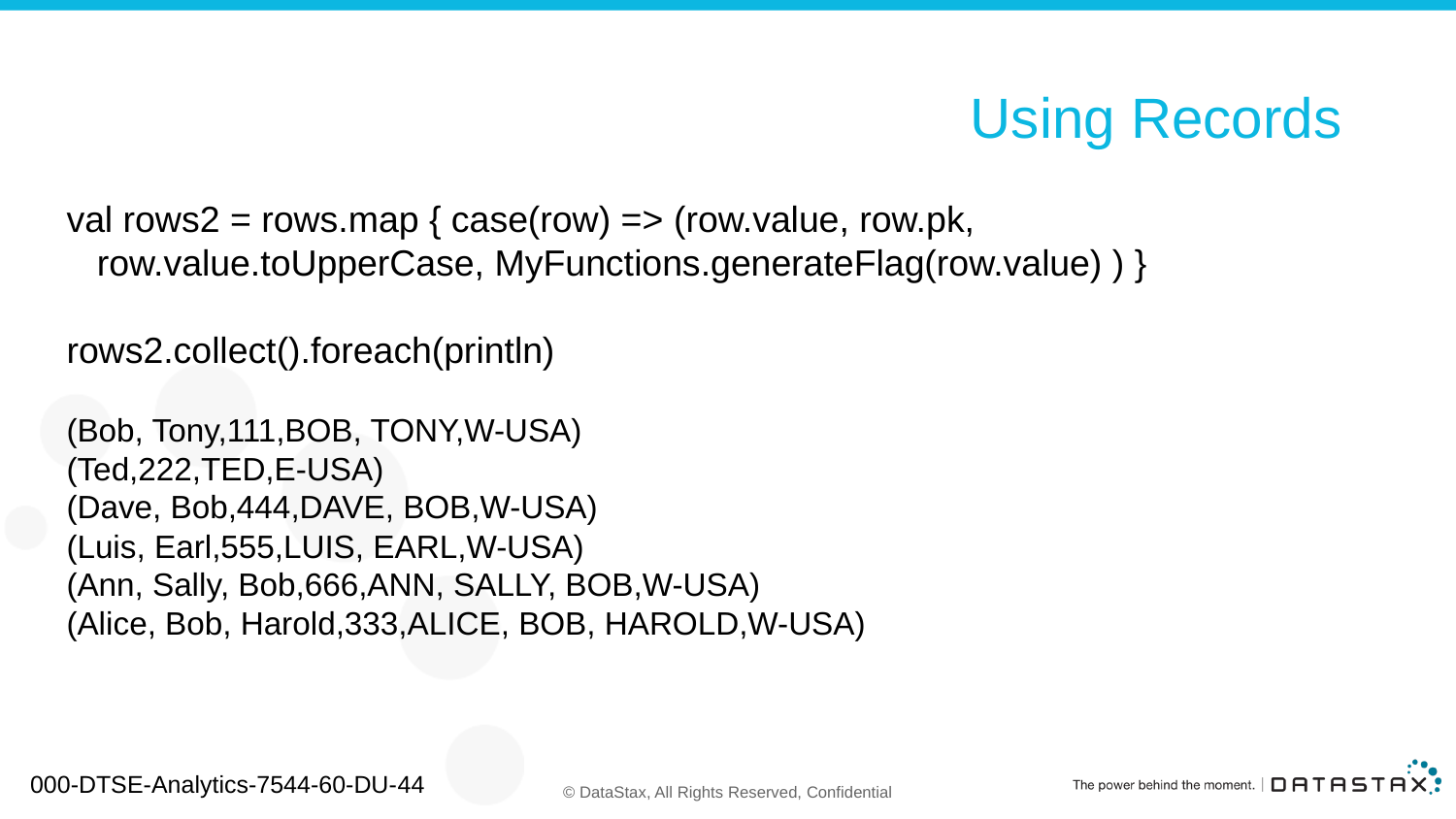

# Using Records
val rows2 = rows.map { case(row) => (row.value, row.pk,
   row.value.toUpperCase, MyFunctions.generateFlag(row.value) ) }

rows2.collect().foreach(println)

(Bob, Tony,111,BOB, TONY,W-USA)
(Ted,222,TED,E-USA)
(Dave, Bob,444,DAVE, BOB,W-USA)
(Luis, Earl,555,LUIS, EARL,W-USA)
(Ann, Sally, Bob,666,ANN, SALLY, BOB,W-USA)
(Alice, Bob, Harold,333,ALICE, BOB, HAROLD,W-USA)
000-DTSE-Analytics-7544-60-DU-44